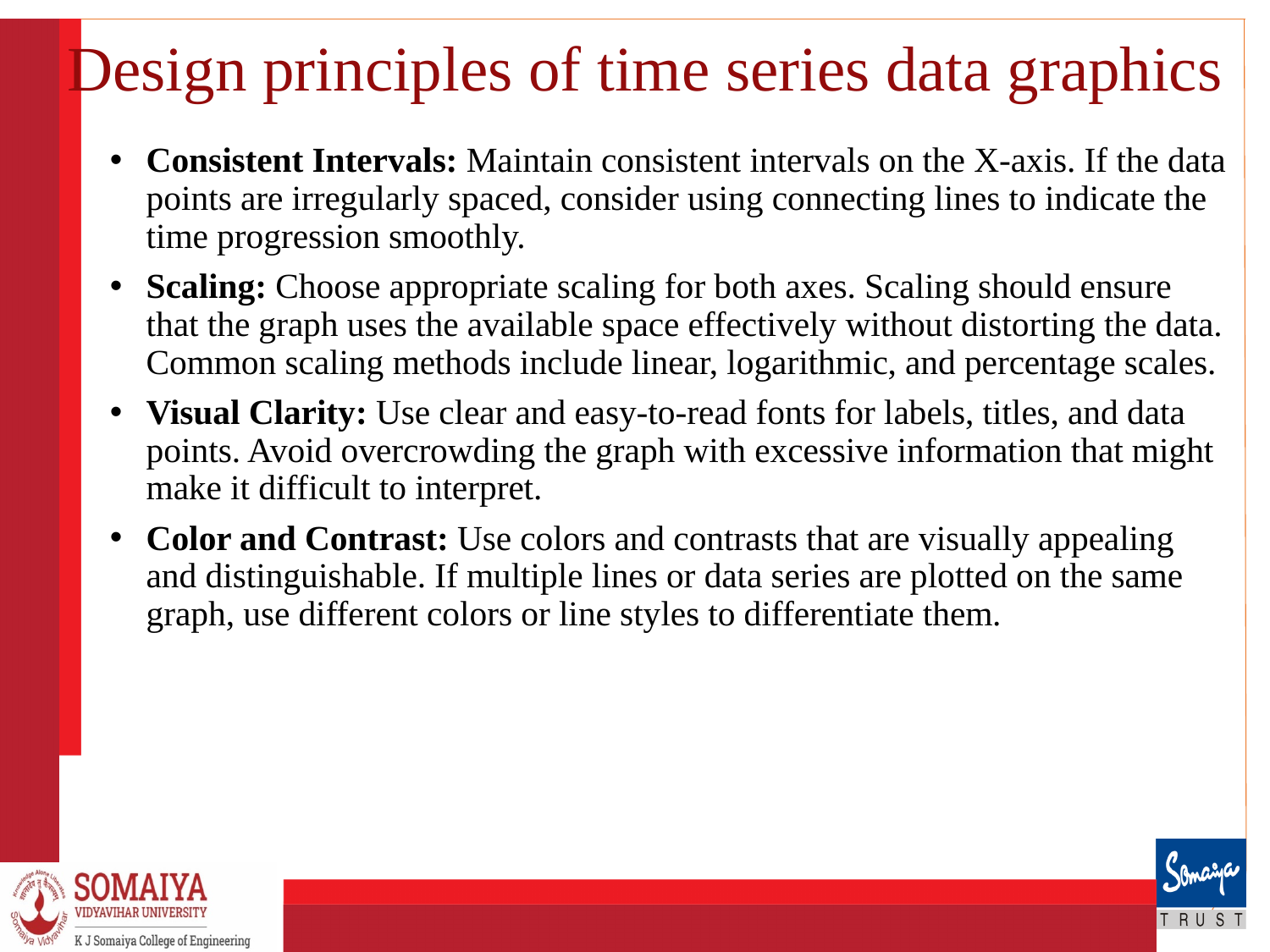

# Design principles of time series data graphics
Consistent Intervals: Maintain consistent intervals on the X-axis. If the data points are irregularly spaced, consider using connecting lines to indicate the time progression smoothly.
Scaling: Choose appropriate scaling for both axes. Scaling should ensure that the graph uses the available space effectively without distorting the data. Common scaling methods include linear, logarithmic, and percentage scales.
Visual Clarity: Use clear and easy-to-read fonts for labels, titles, and data points. Avoid overcrowding the graph with excessive information that might make it difficult to interpret.
Color and Contrast: Use colors and contrasts that are visually appealing and distinguishable. If multiple lines or data series are plotted on the same graph, use different colors or line styles to differentiate them.